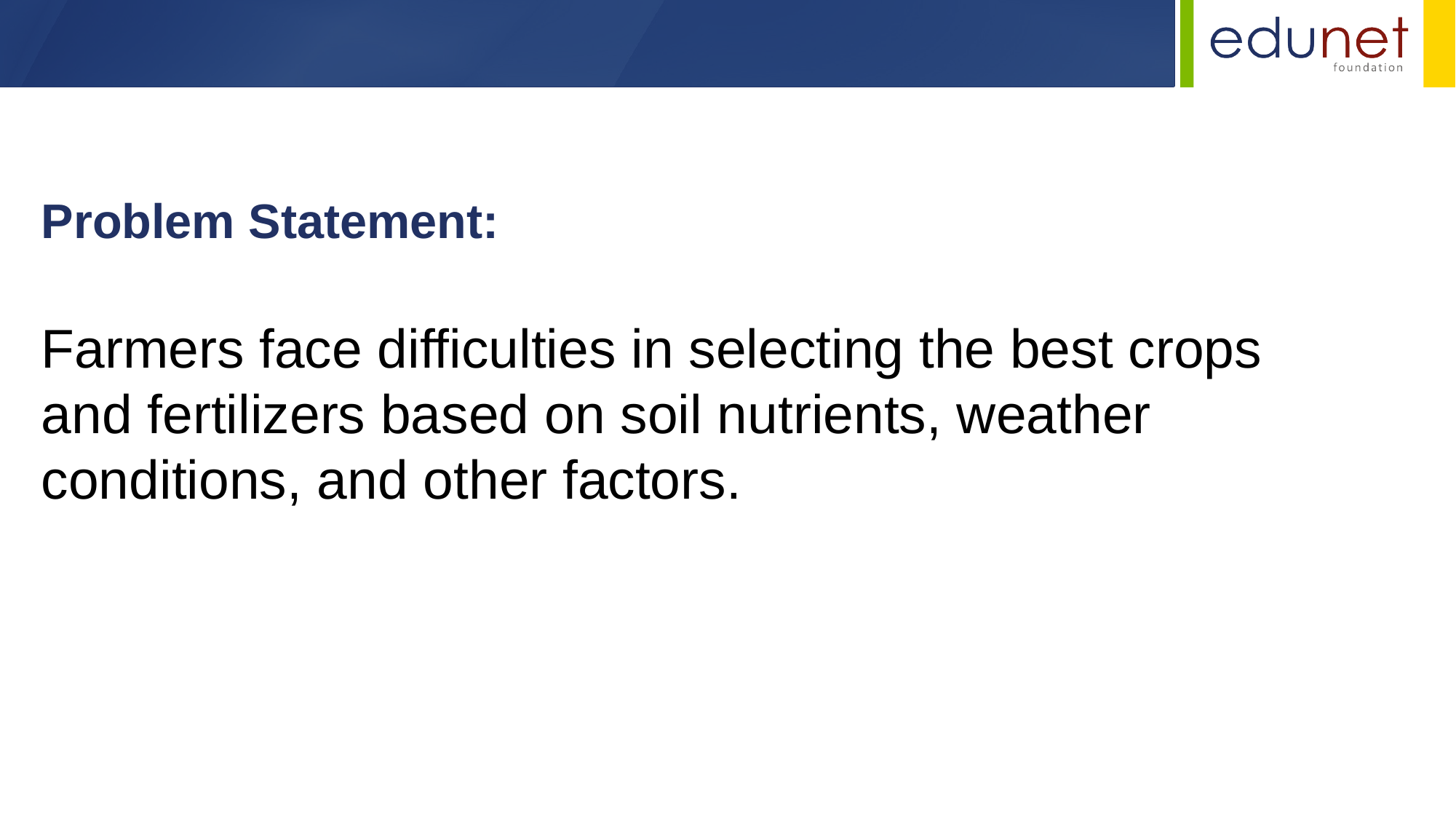

Problem Statement:

Farmers face difficulties in selecting the best crops and fertilizers based on soil nutrients, weather conditions, and other factors.